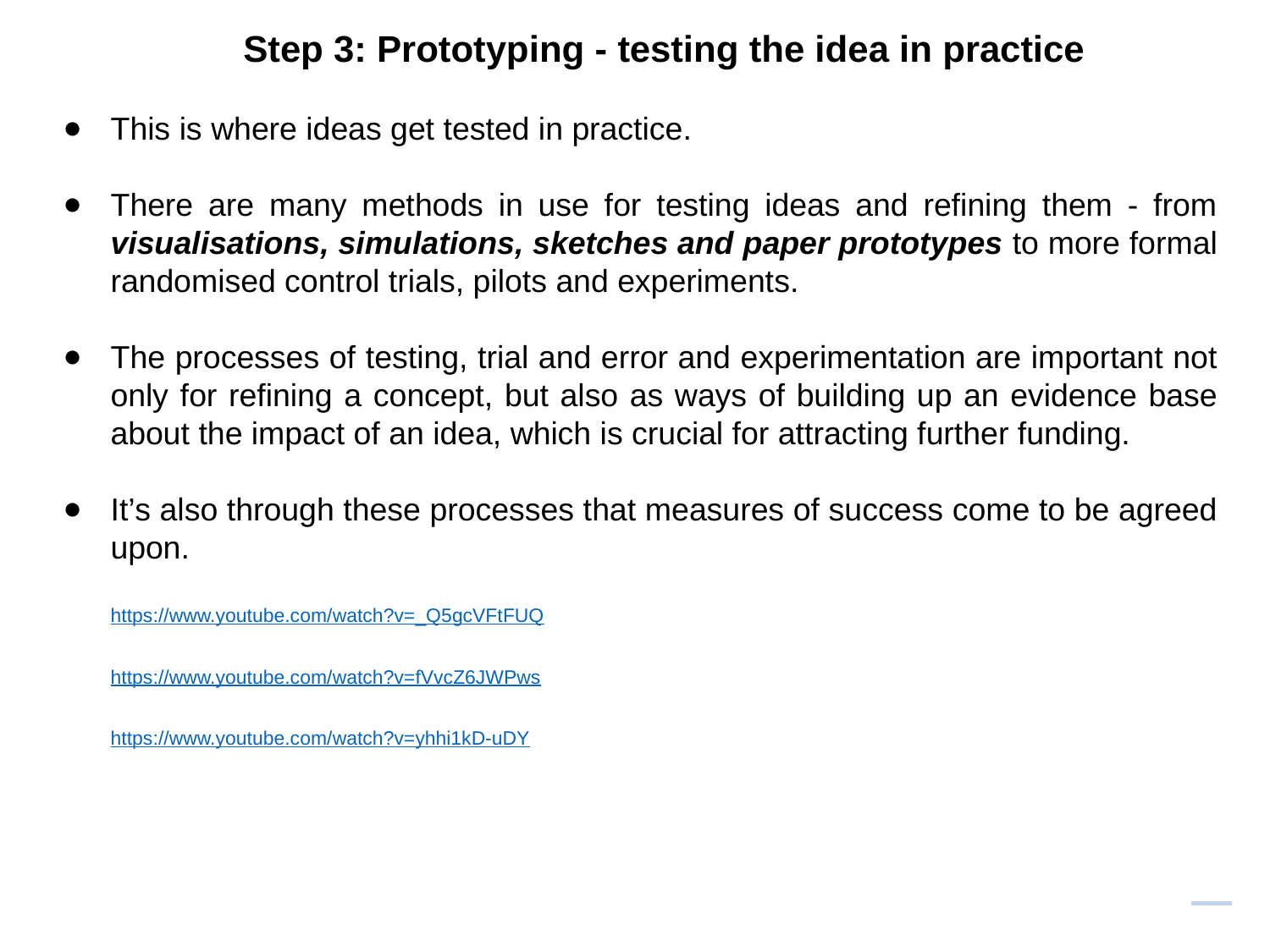

Step 3: Prototyping - testing the idea in practice

This is where ideas get tested in practice.

There are many methods in use for testing ideas and refining them - from visualisations, simulations, sketches and paper prototypes to more formal randomised control trials, pilots and experiments.

The processes of testing, trial and error and experimentation are important not only for refining a concept, but also as ways of building up an evidence base about the impact of an idea, which is crucial for attracting further funding.

It’s also through these processes that measures of success come to be agreed upon.

https://www.youtube.com/watch?v=_Q5gcVFtFUQ

https://www.youtube.com/watch?v=fVvcZ6JWPws

https://www.youtube.com/watch?v=yhhi1kD-uDY